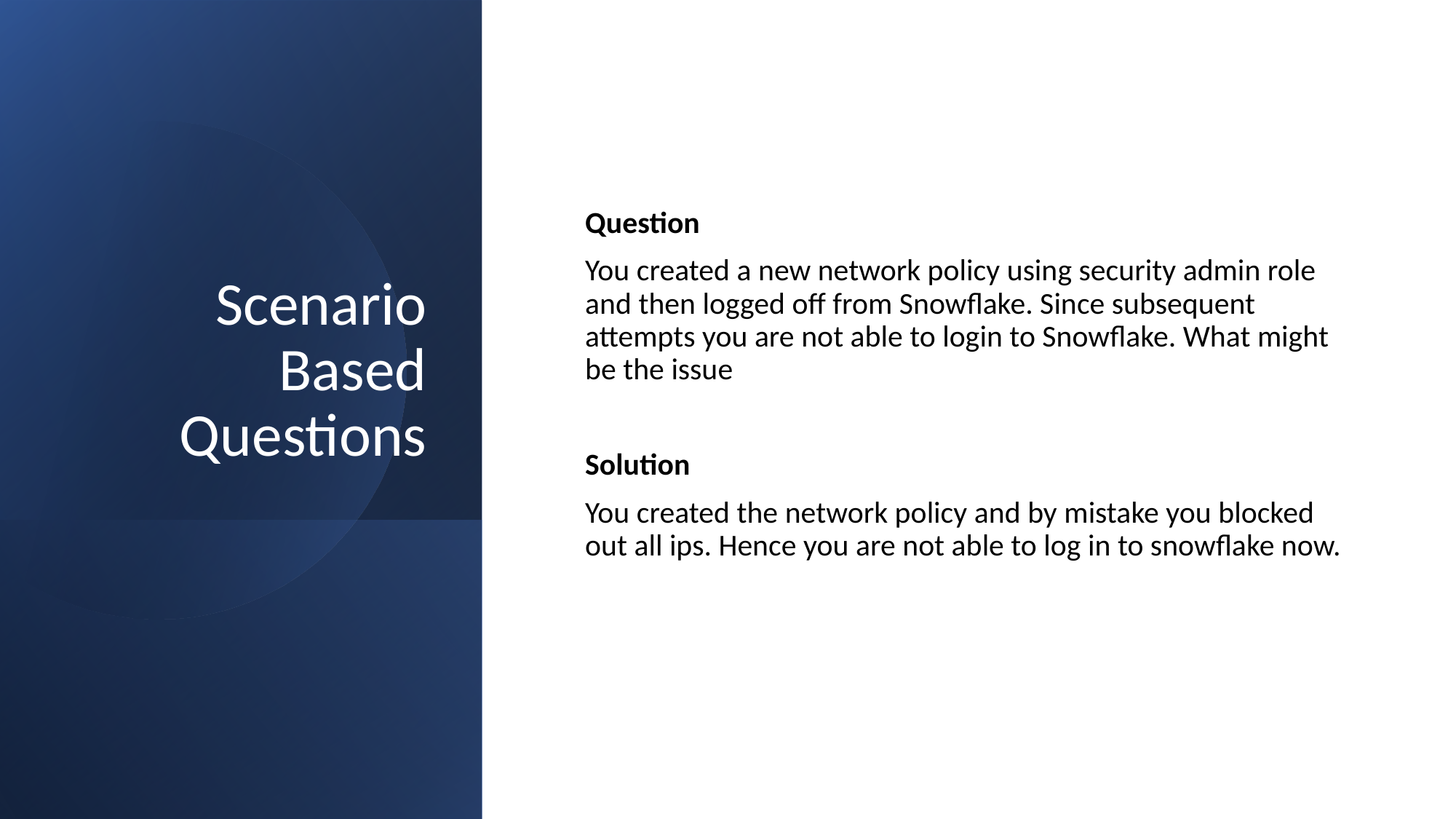

# Scenario Based Questions
Question
You created a new network policy using security admin role and then logged off from Snowflake. Since subsequent attempts you are not able to login to Snowflake. What might be the issue

Solution
You created the network policy and by mistake you blocked out all ips. Hence you are not able to log in to snowflake now.